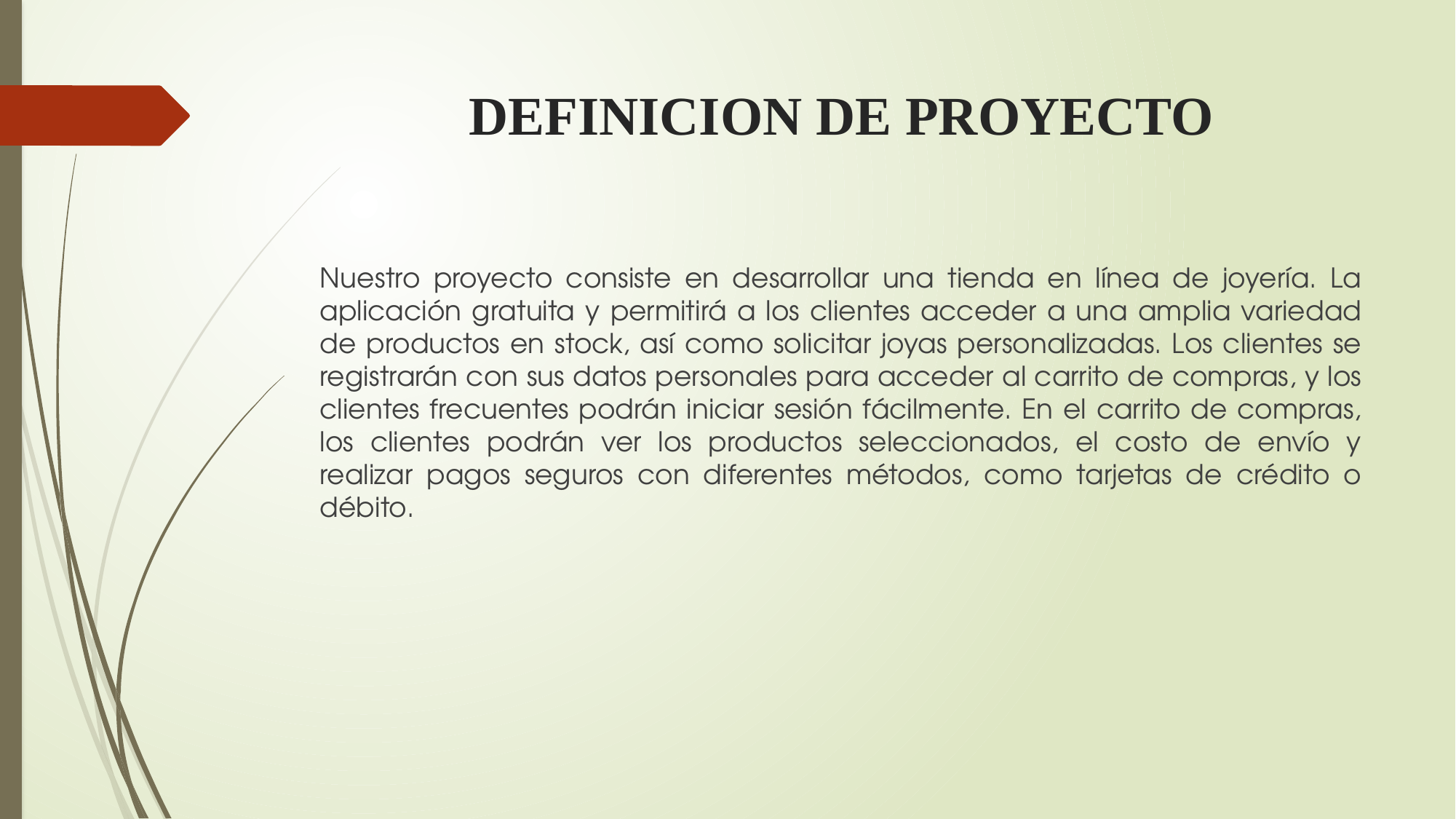

# DEFINICION DE PROYECTO
Nuestro proyecto consiste en desarrollar una tienda en línea de joyería. La aplicación gratuita y permitirá a los clientes acceder a una amplia variedad de productos en stock, así como solicitar joyas personalizadas. Los clientes se registrarán con sus datos personales para acceder al carrito de compras, y los clientes frecuentes podrán iniciar sesión fácilmente. En el carrito de compras, los clientes podrán ver los productos seleccionados, el costo de envío y realizar pagos seguros con diferentes métodos, como tarjetas de crédito o débito.